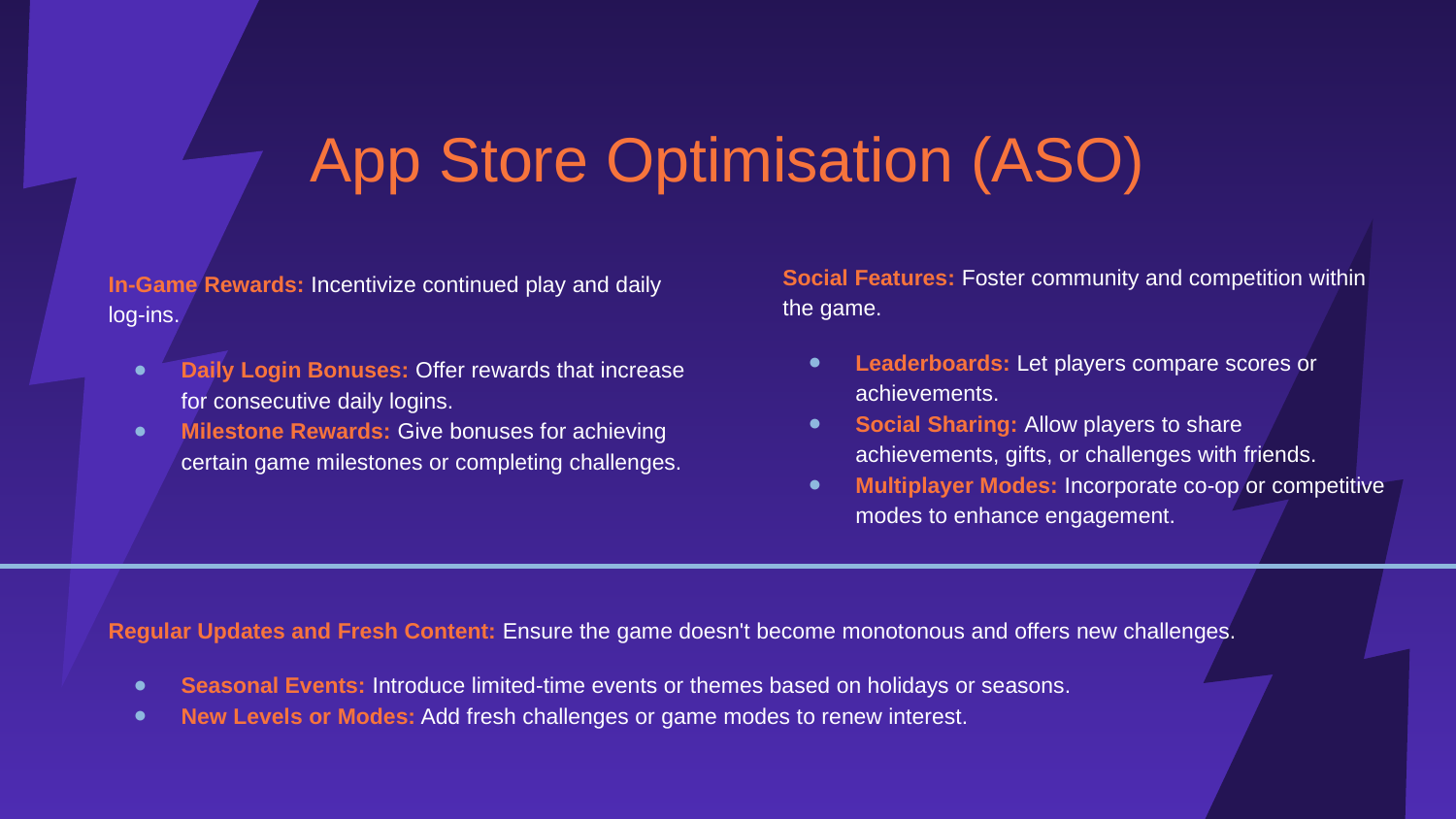

# App Store Optimisation (ASO)
Social Features: Foster community and competition within the game.
Leaderboards: Let players compare scores or achievements.
Social Sharing: Allow players to share achievements, gifts, or challenges with friends.
Multiplayer Modes: Incorporate co-op or competitive modes to enhance engagement.

In-Game Rewards: Incentivize continued play and daily log-ins.
Daily Login Bonuses: Offer rewards that increase for consecutive daily logins.
Milestone Rewards: Give bonuses for achieving certain game milestones or completing challenges.

Regular Updates and Fresh Content: Ensure the game doesn't become monotonous and offers new challenges.
Seasonal Events: Introduce limited-time events or themes based on holidays or seasons.
New Levels or Modes: Add fresh challenges or game modes to renew interest.